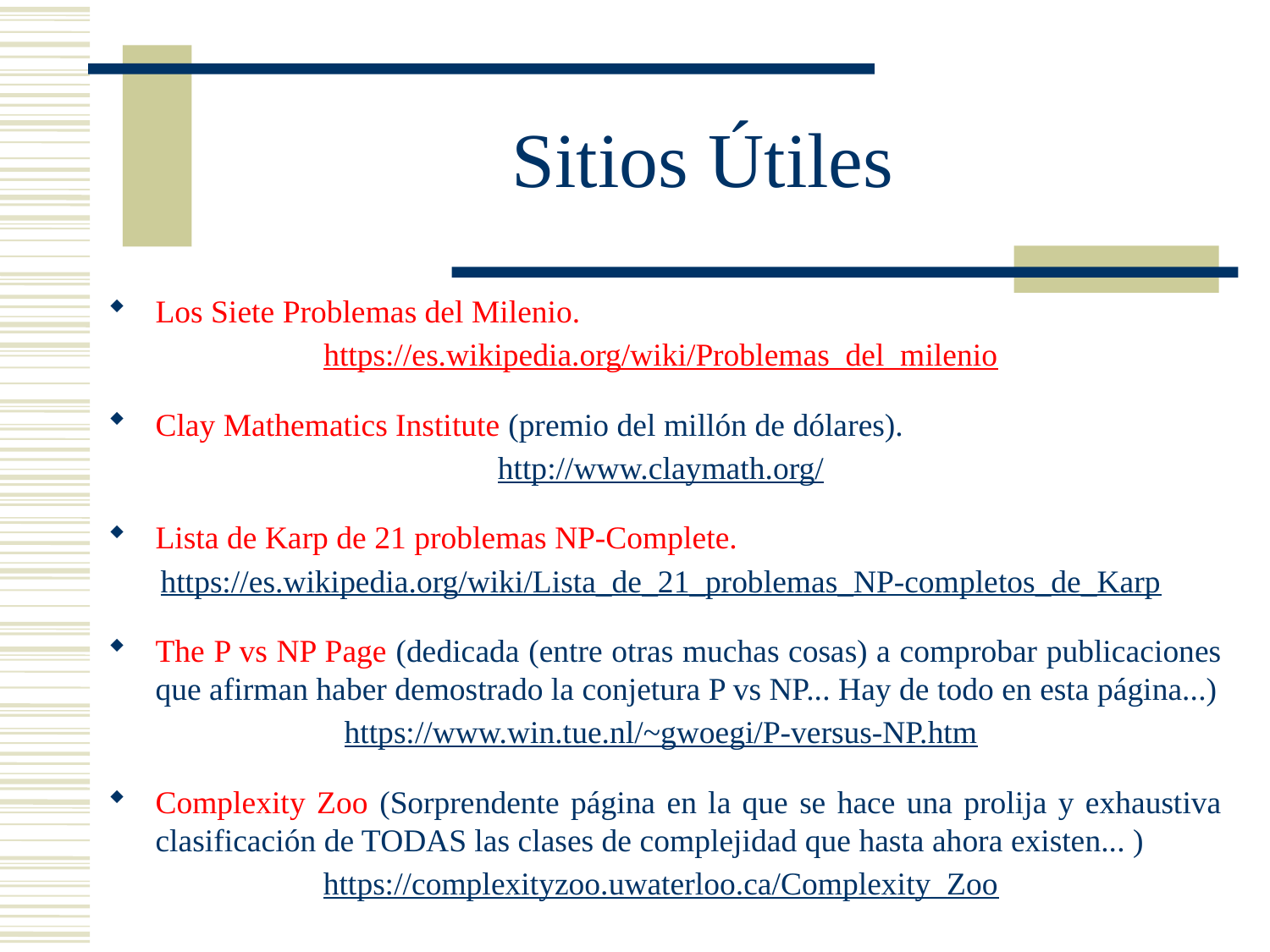

# Sitios Útiles
Los Siete Problemas del Milenio.
https://es.wikipedia.org/wiki/Problemas_del_milenio
Clay Mathematics Institute (premio del millón de dólares).
http://www.claymath.org/
Lista de Karp de 21 problemas NP-Complete.
https://es.wikipedia.org/wiki/Lista_de_21_problemas_NP-completos_de_Karp
The P vs NP Page (dedicada (entre otras muchas cosas) a comprobar publicaciones que afirman haber demostrado la conjetura P vs NP... Hay de todo en esta página...)
https://www.win.tue.nl/~gwoegi/P-versus-NP.htm
Complexity Zoo (Sorprendente página en la que se hace una prolija y exhaustiva clasificación de TODAS las clases de complejidad que hasta ahora existen... )
https://complexityzoo.uwaterloo.ca/Complexity_Zoo